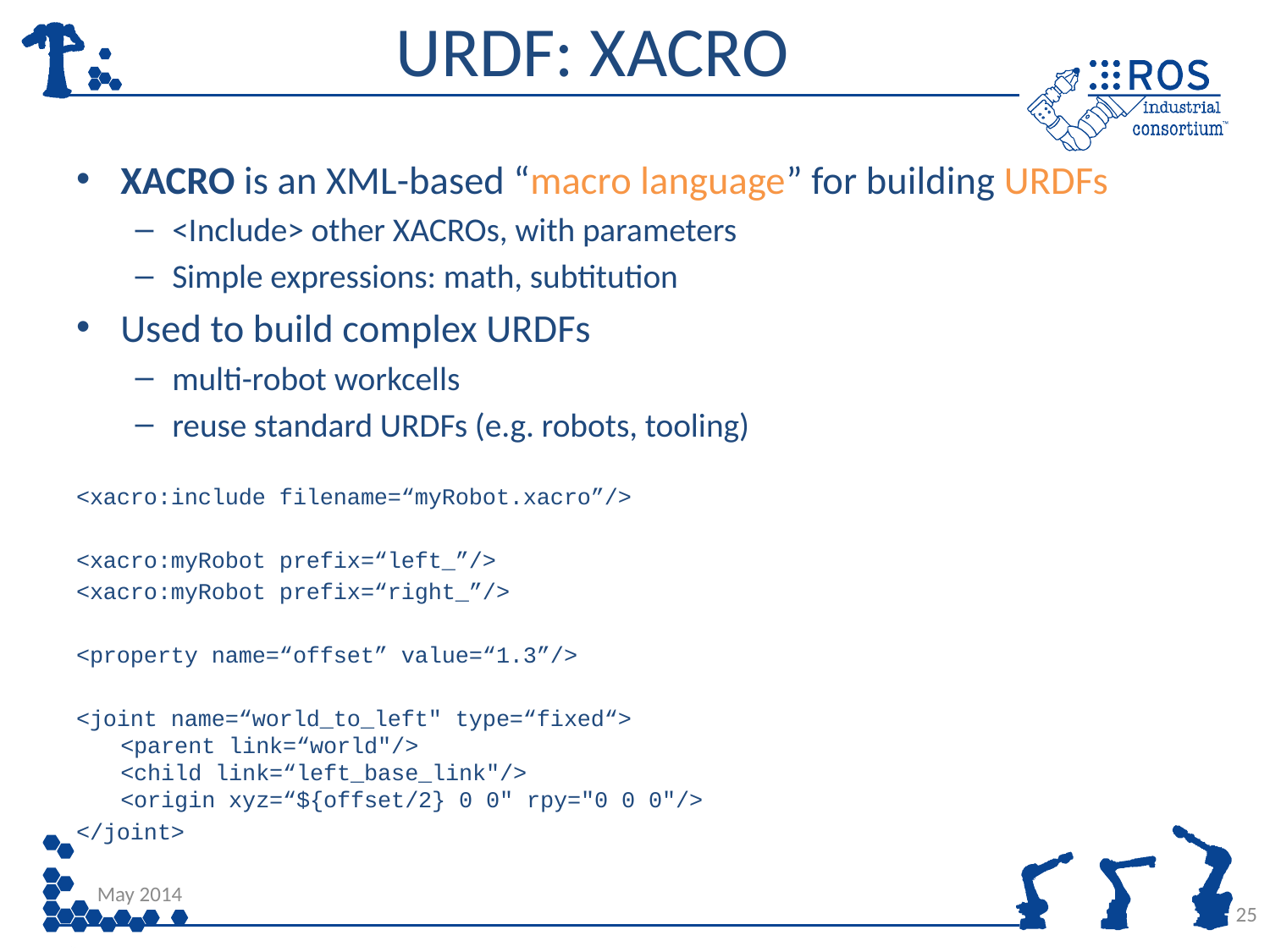

# URDF: XACRO
XACRO is an XML-based “macro language” for building URDFs
<Include> other XACROs, with parameters
Simple expressions: math, subtitution
Used to build complex URDFs
multi-robot workcells
reuse standard URDFs (e.g. robots, tooling)

<xacro:include filename=“myRobot.xacro”/>

<xacro:myRobot prefix=“left_”/>
<xacro:myRobot prefix=“right_”/>

<property name=“offset” value=“1.3”/>

<joint name=“world_to_left" type=“fixed“>
<parent link=“world"/>
<child link=“left_base_link"/>
<origin xyz=“${offset/2} 0 0" rpy="0 0 0"/>
</joint>
May 2014
25